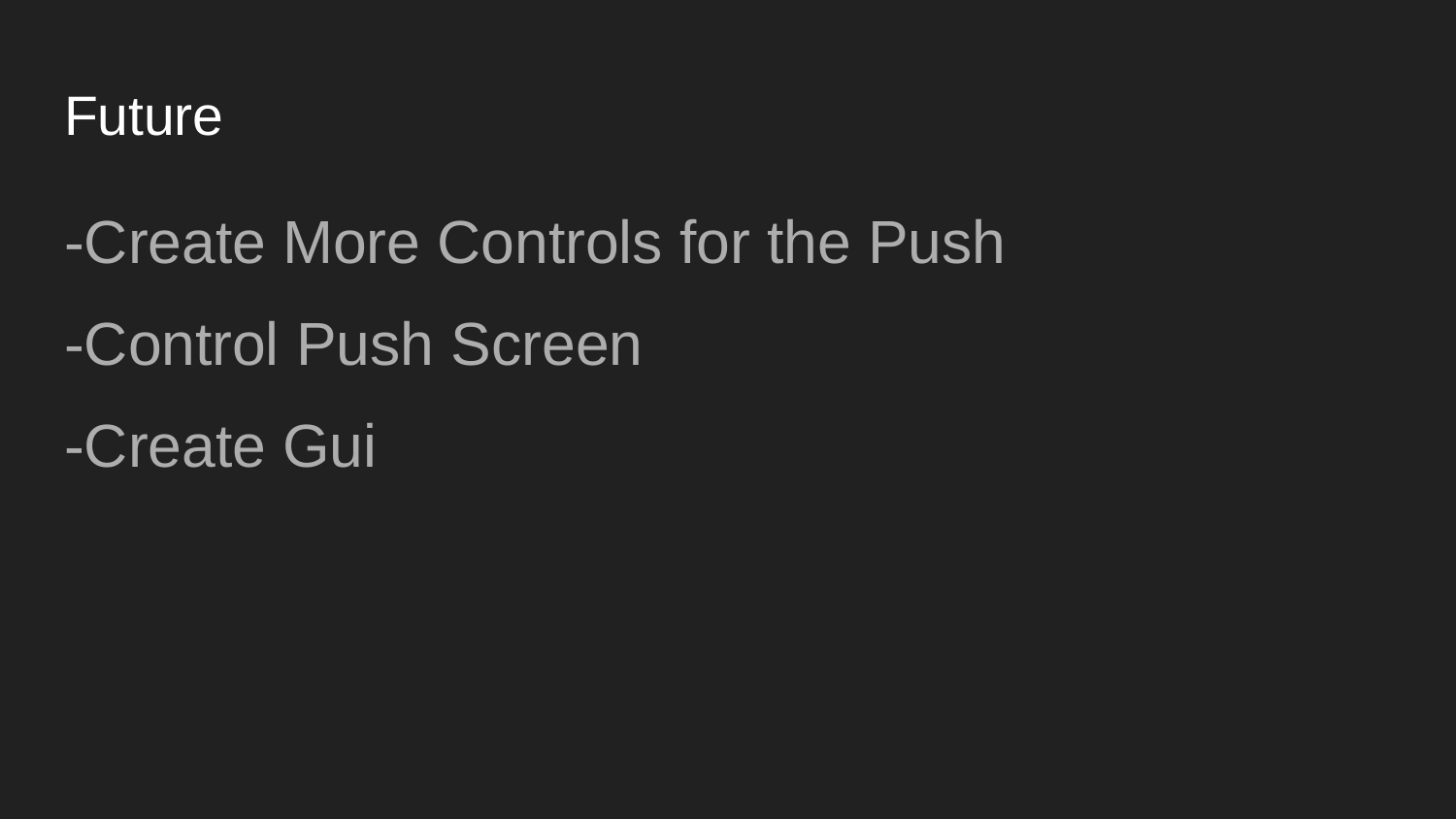

# Future
-Create More Controls for the Push
-Control Push Screen
-Create Gui